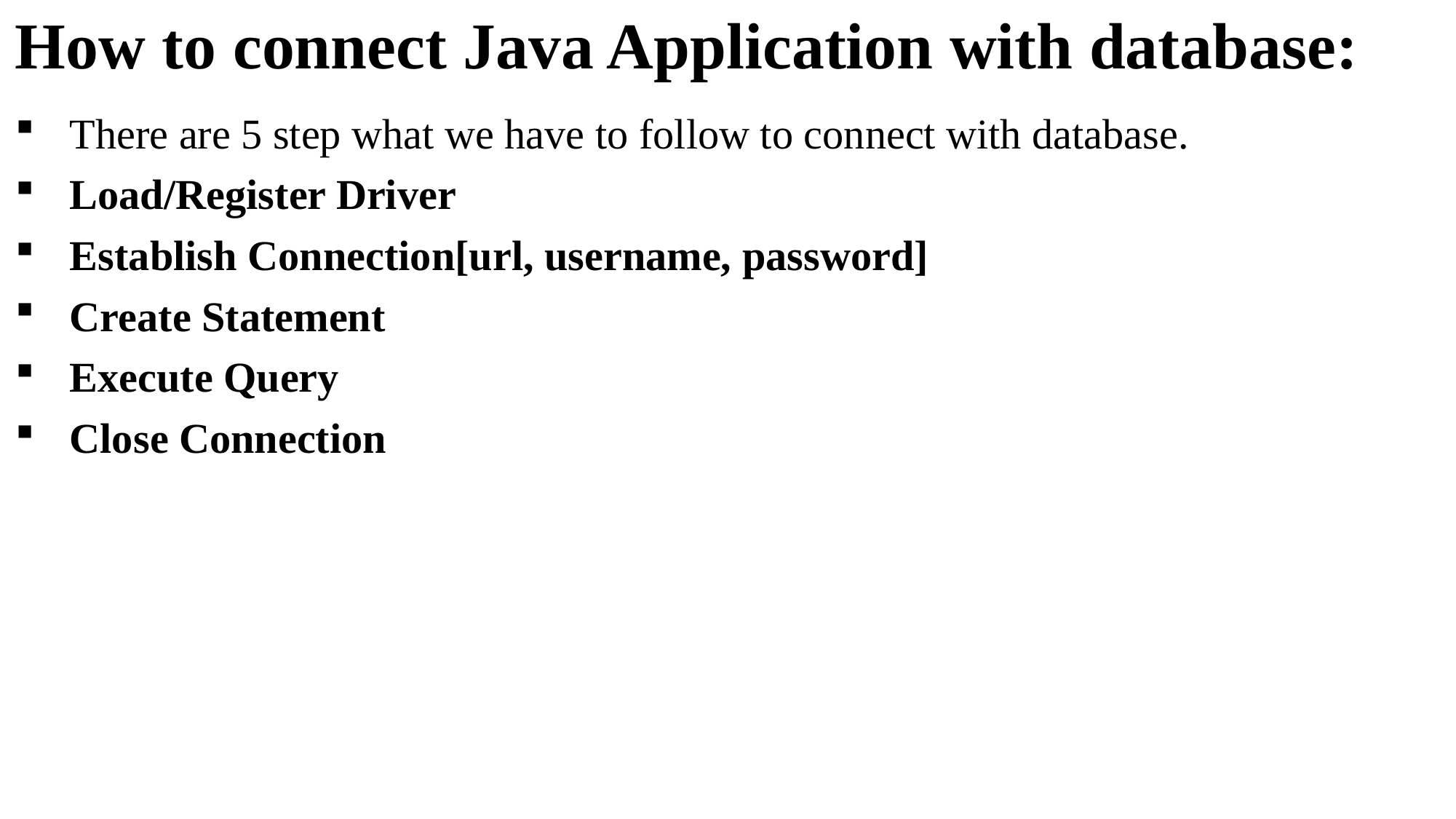

# How to connect Java Application with database:
There are 5 step what we have to follow to connect with database.
Load/Register Driver
Establish Connection[url, username, password]
Create Statement
Execute Query
Close Connection